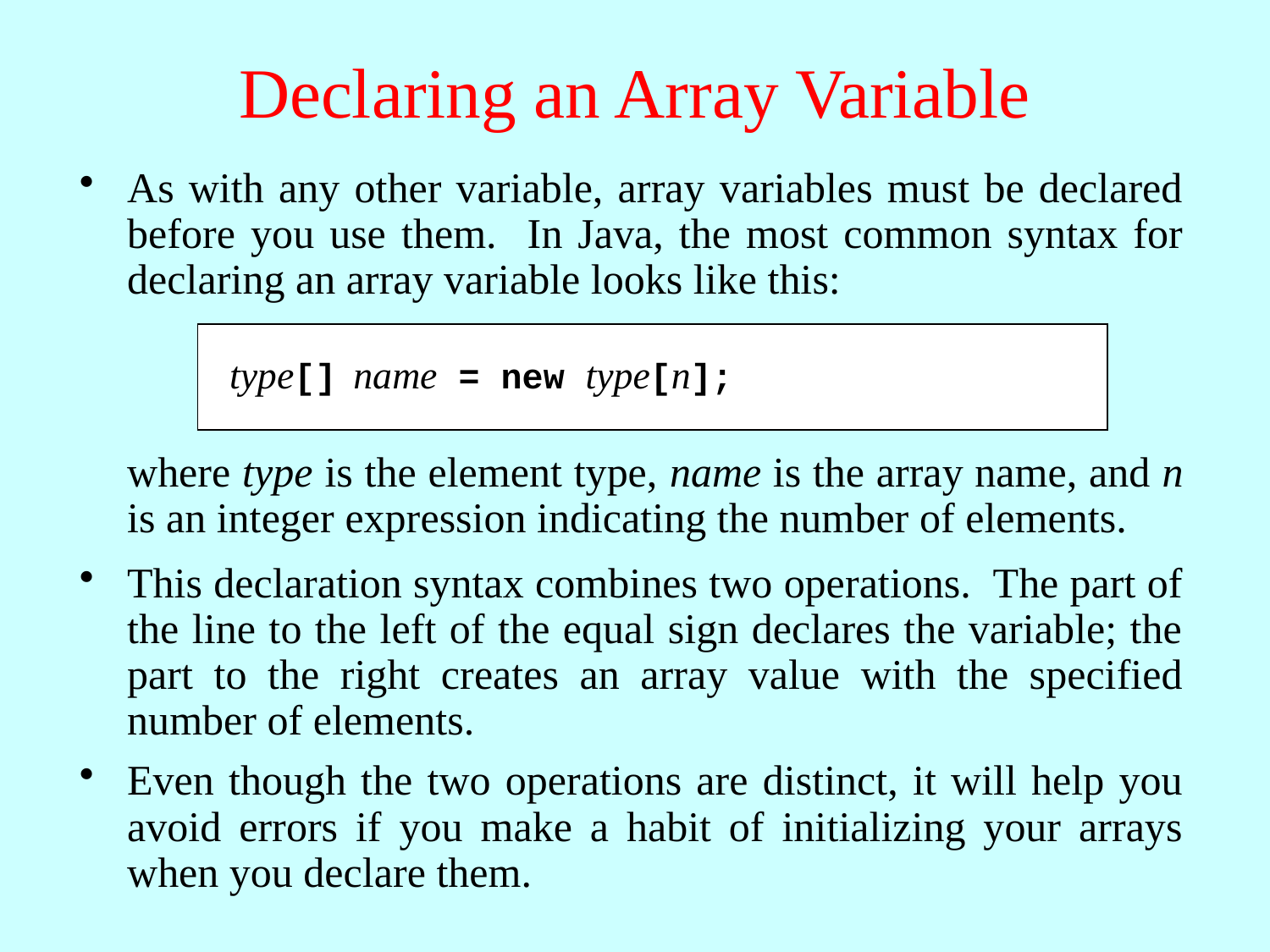

# Declaring an Array Variable
As with any other variable, array variables must be declared before you use them.  In Java, the most common syntax for declaring an array variable looks like this:
  type[] name = new type[n];
	where type is the element type, name is the array name, and n is an integer expression indicating the number of elements.
This declaration syntax combines two operations.  The part of the line to the left of the equal sign declares the variable; the part to the right creates an array value with the specified number of elements.
Even though the two operations are distinct, it will help you avoid errors if you make a habit of initializing your arrays when you declare them.